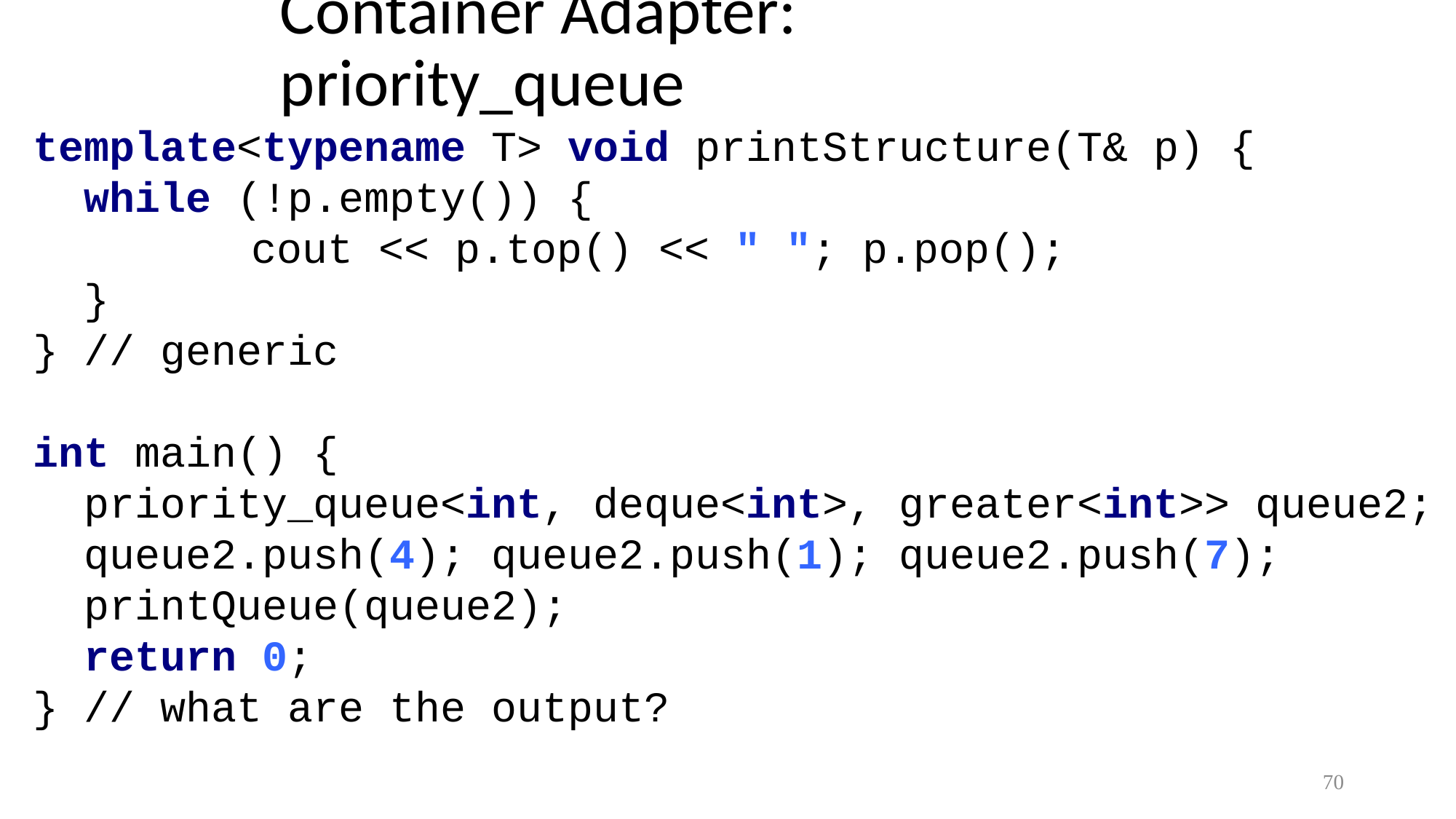

# Container Adapter: priority_queue
template<typename T> void printStructure(T& p) {
  while (!p.empty()) {
		cout << p.top() << " "; p.pop();
  }
} // generic

int main() {
  priority_queue<int, deque<int>, greater<int>> queue2;
  queue2.push(4); queue2.push(1); queue2.push(7);
  printQueue(queue2);
  return 0;
} // what are the output?

70